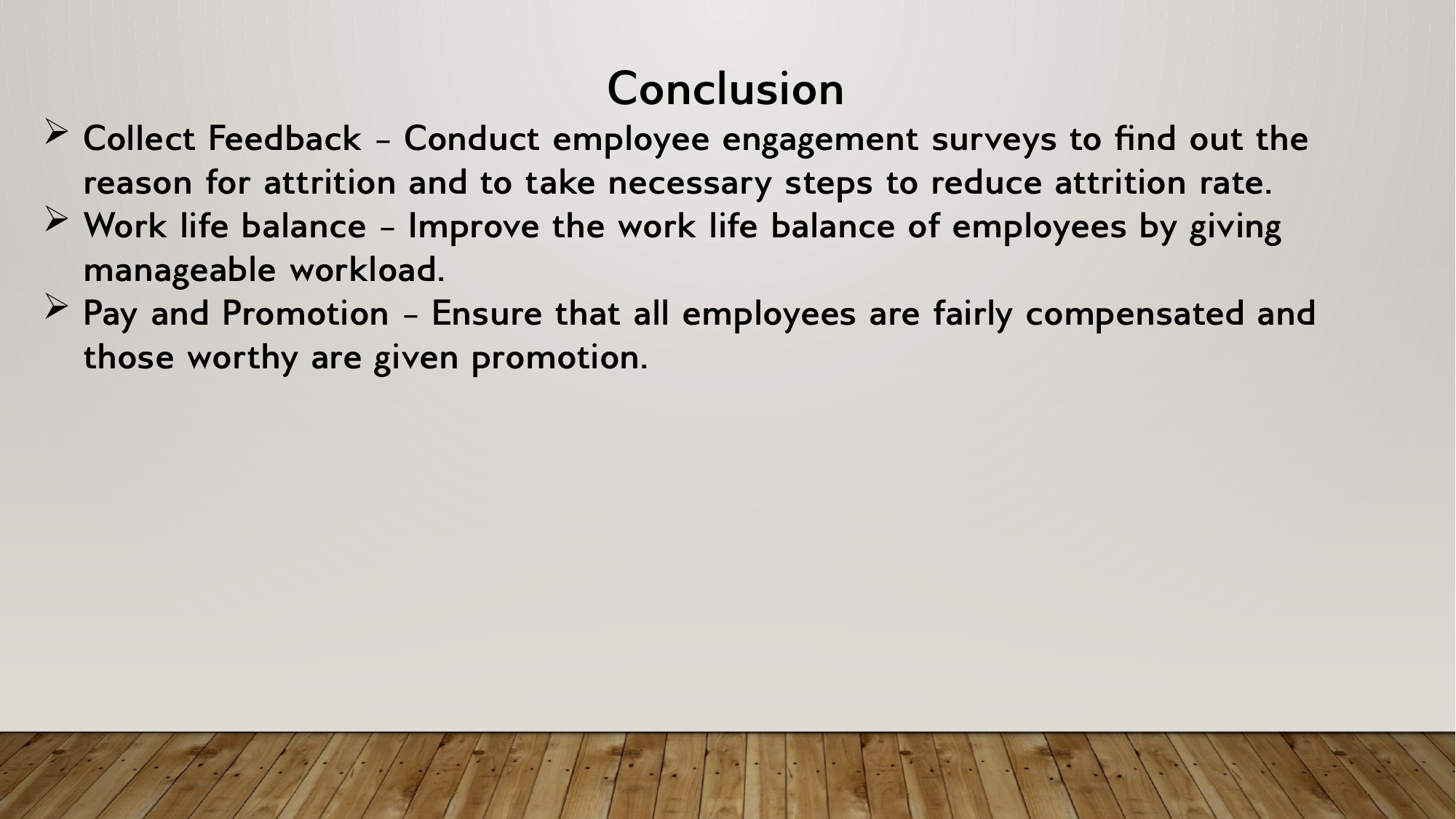

Conclusion
Collect Feedback – Conduct employee engagement surveys to find out the reason for attrition and to take necessary steps to reduce attrition rate.
Work life balance – Improve the work life balance of employees by giving manageable workload.
Pay and Promotion – Ensure that all employees are fairly compensated and those worthy are given promotion.